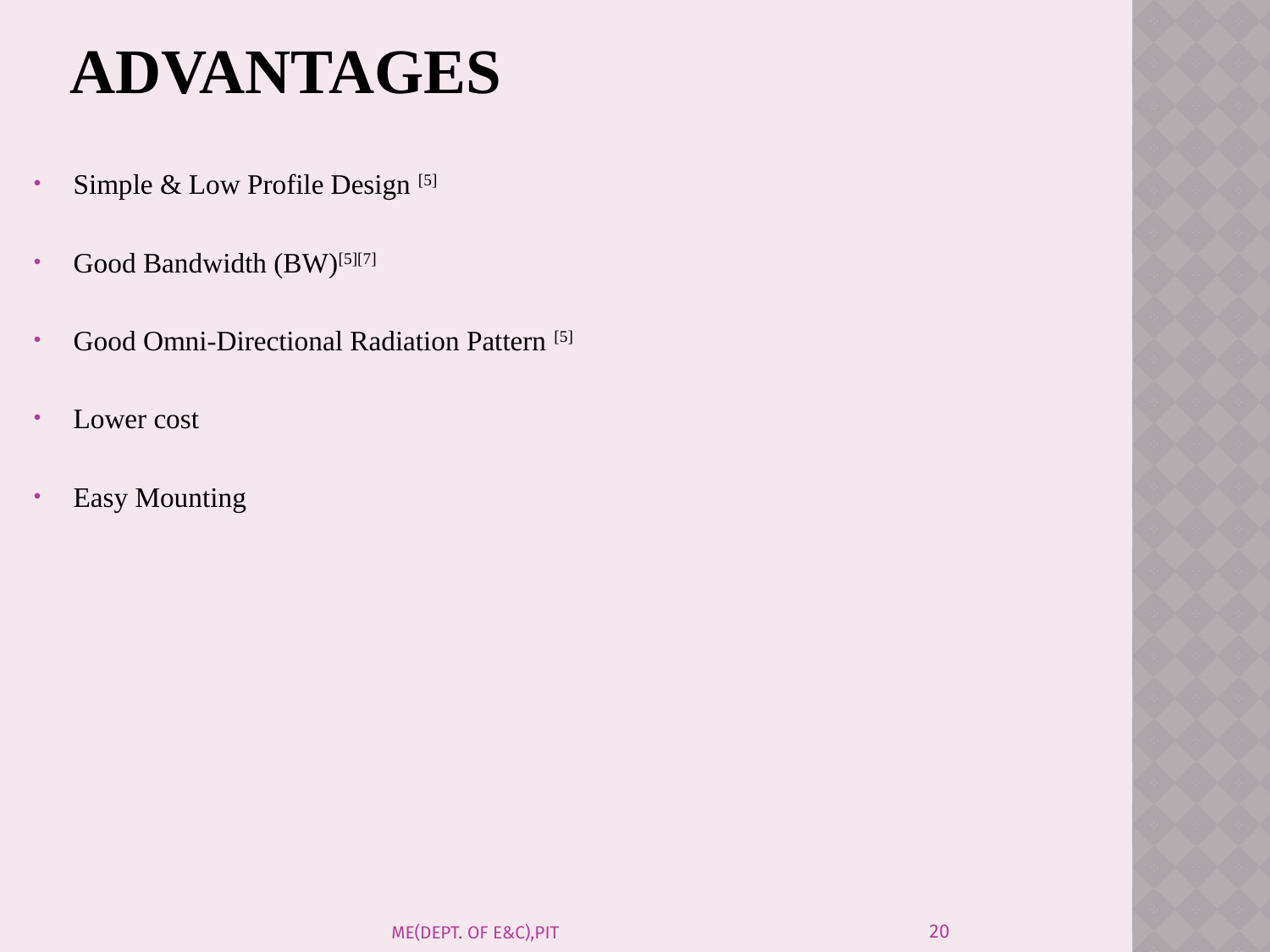

# Advantages
Simple & Low Profile Design [5]
Good Bandwidth (BW)[5][7]
Good Omni-Directional Radiation Pattern [5]
Lower cost
Easy Mounting

20
ME(DEPT. OF E&C),PIT